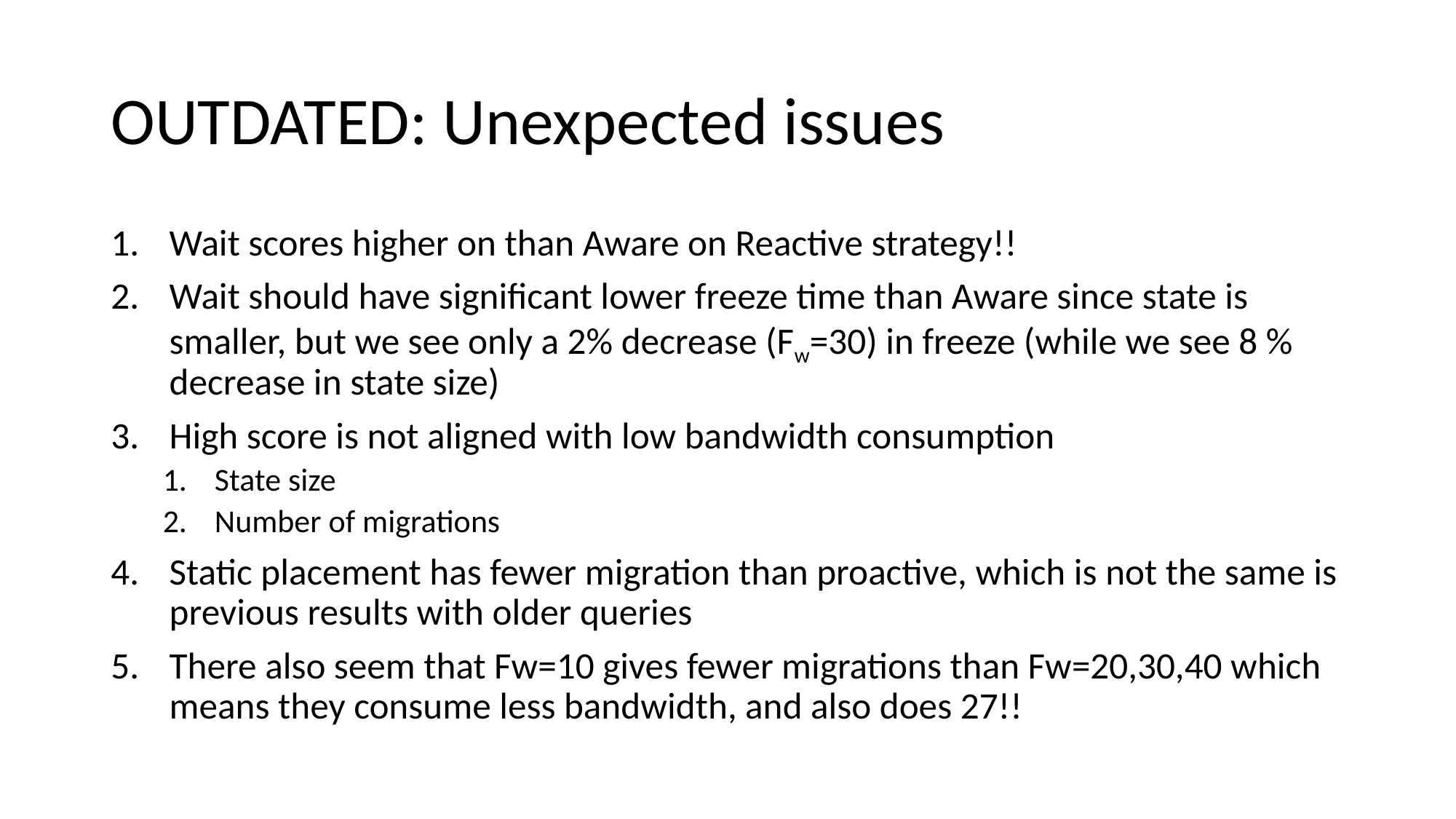

# OUTDATED: Unexpected issues
Wait scores higher on than Aware on Reactive strategy!!
Wait should have significant lower freeze time than Aware since state is smaller, but we see only a 2% decrease (Fw=30) in freeze (while we see 8 % decrease in state size)
High score is not aligned with low bandwidth consumption
State size
Number of migrations
Static placement has fewer migration than proactive, which is not the same is previous results with older queries
There also seem that Fw=10 gives fewer migrations than Fw=20,30,40 which means they consume less bandwidth, and also does 27!!